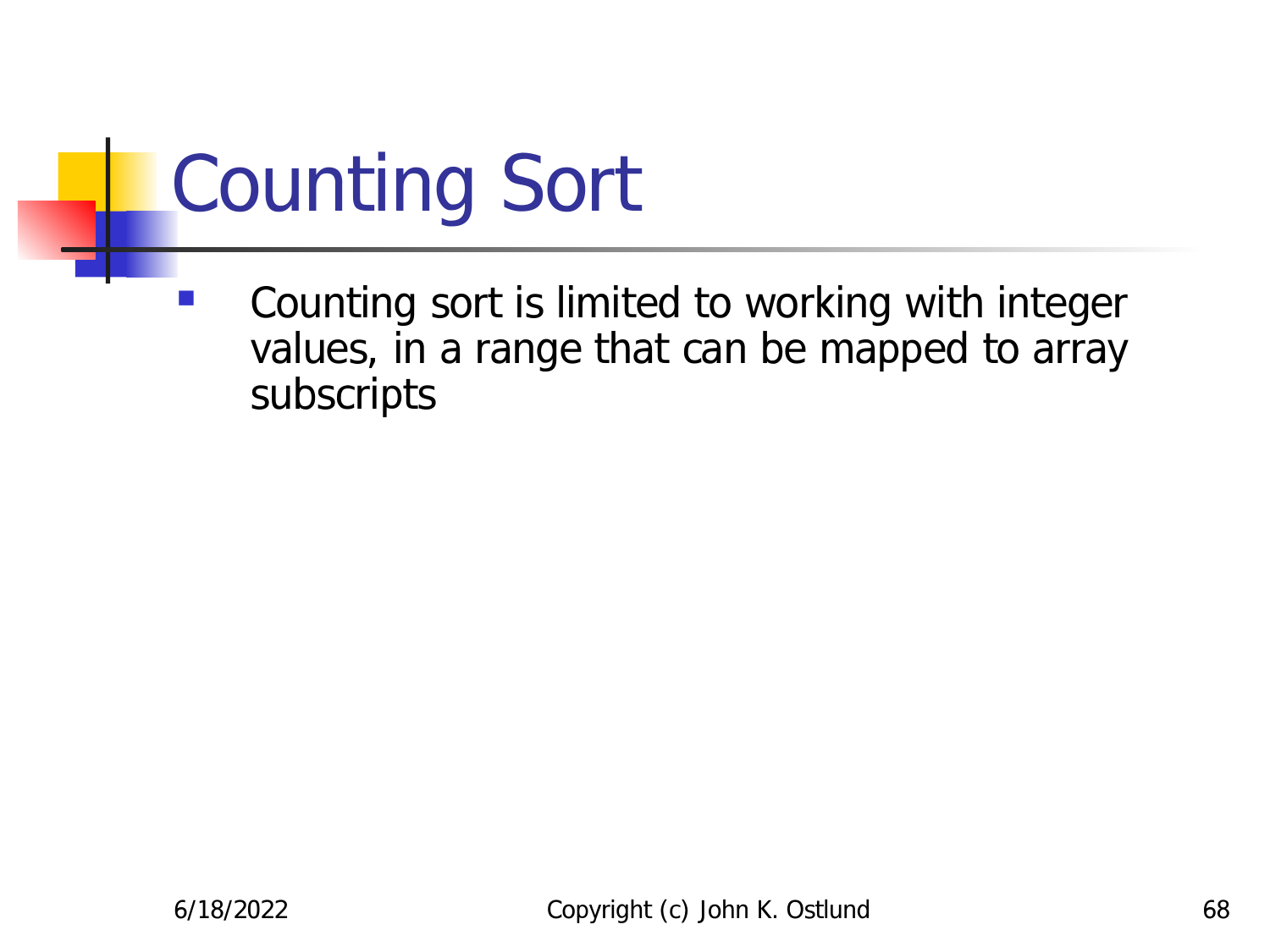

# Counting Sort
Counting sort is limited to working with integer values, in a range that can be mapped to array subscripts
6/18/2022
Copyright (c) John K. Ostlund
68